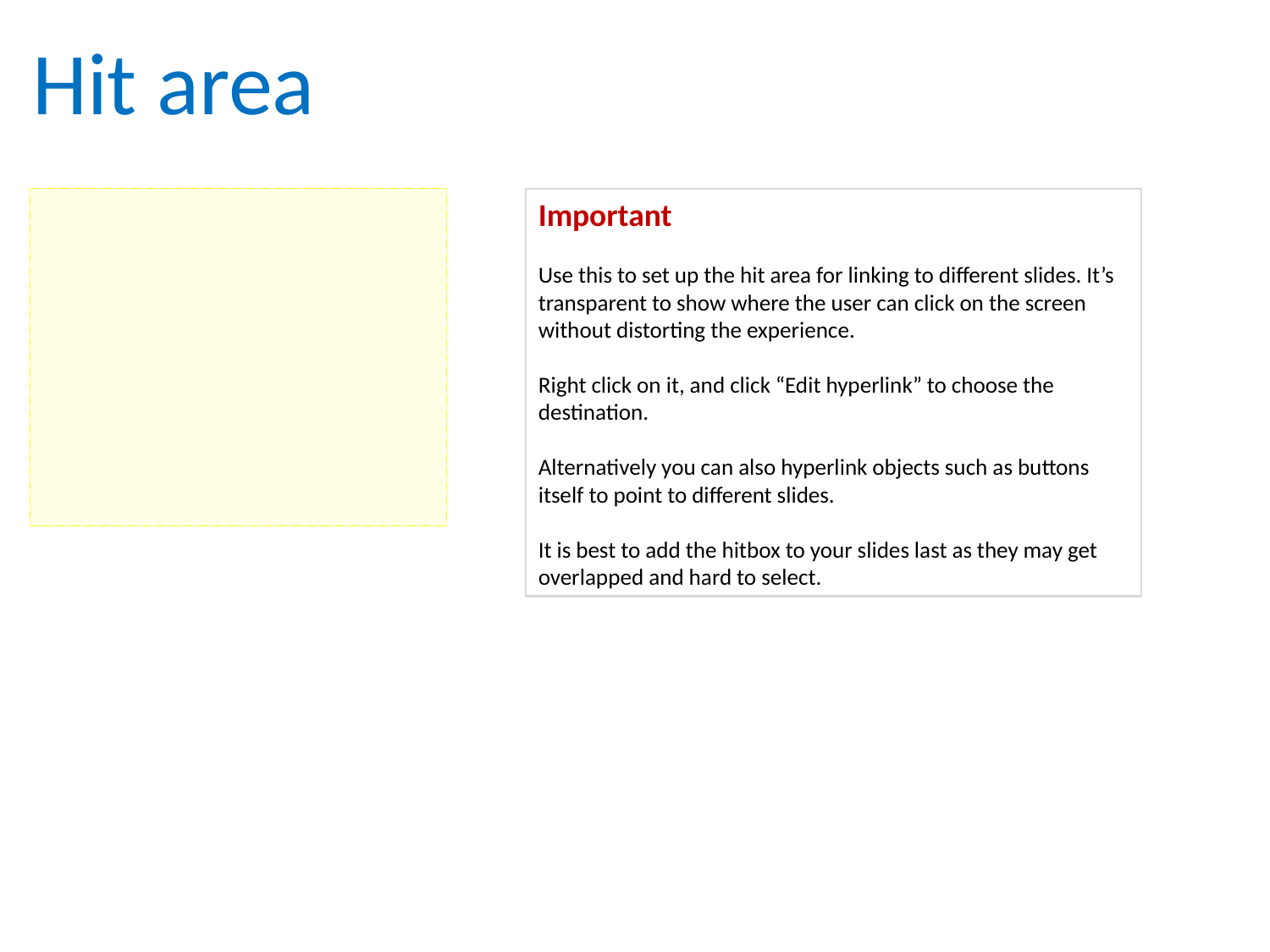

Hit area

Important

Use this to set up the hit area for linking to different slides. It’s transparent to show where the user can click on the screen without distorting the experience.

Right click on it, and click “Edit hyperlink” to choose the destination.

Alternatively you can also hyperlink objects such as buttons itself to point to different slides.

It is best to add the hitbox to your slides last as they may get overlapped and hard to select.